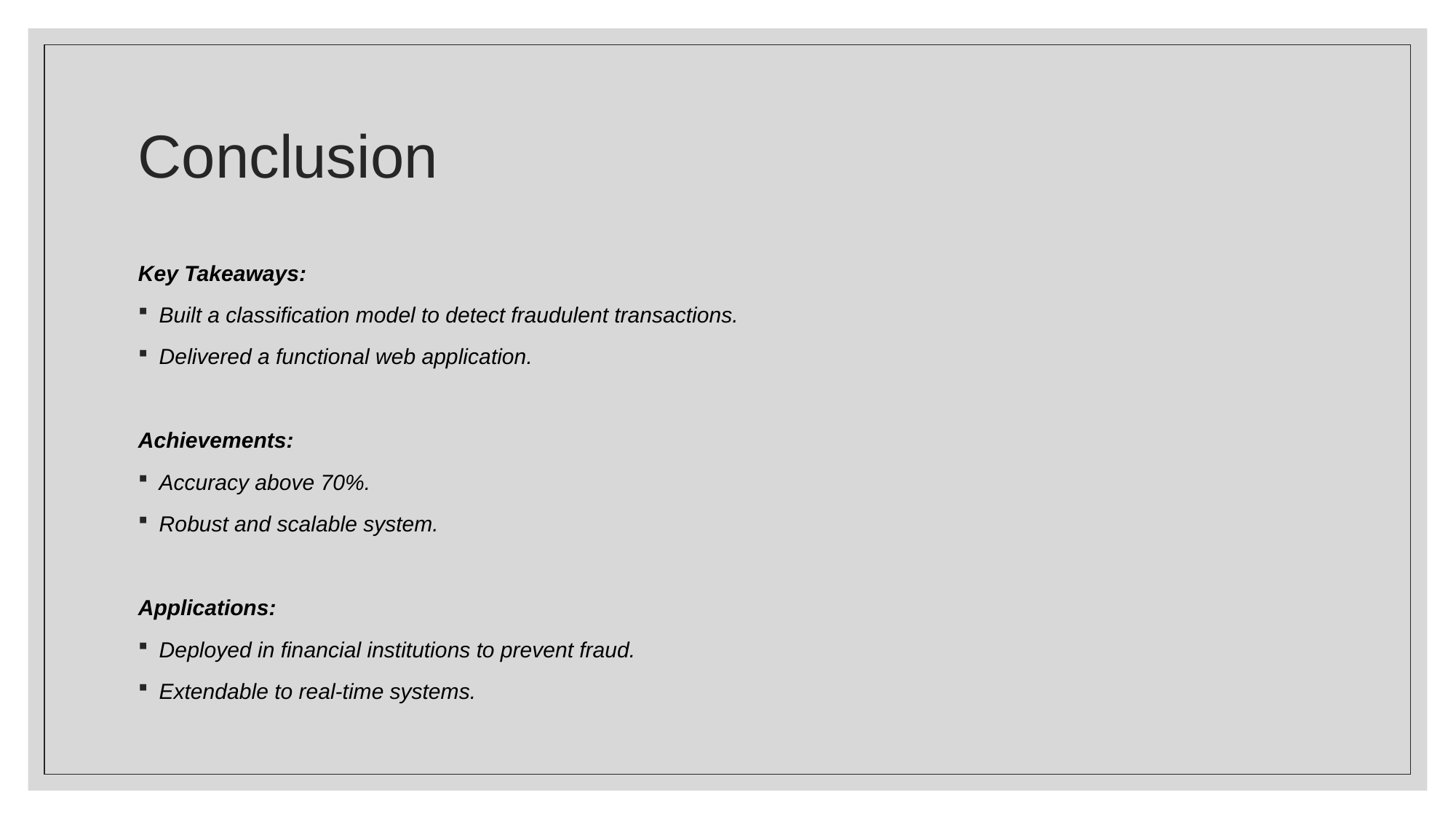

# Conclusion
Key Takeaways:
Built a classification model to detect fraudulent transactions.
Delivered a functional web application.

Achievements:
Accuracy above 70%.
Robust and scalable system.

Applications:
Deployed in financial institutions to prevent fraud.
Extendable to real-time systems.